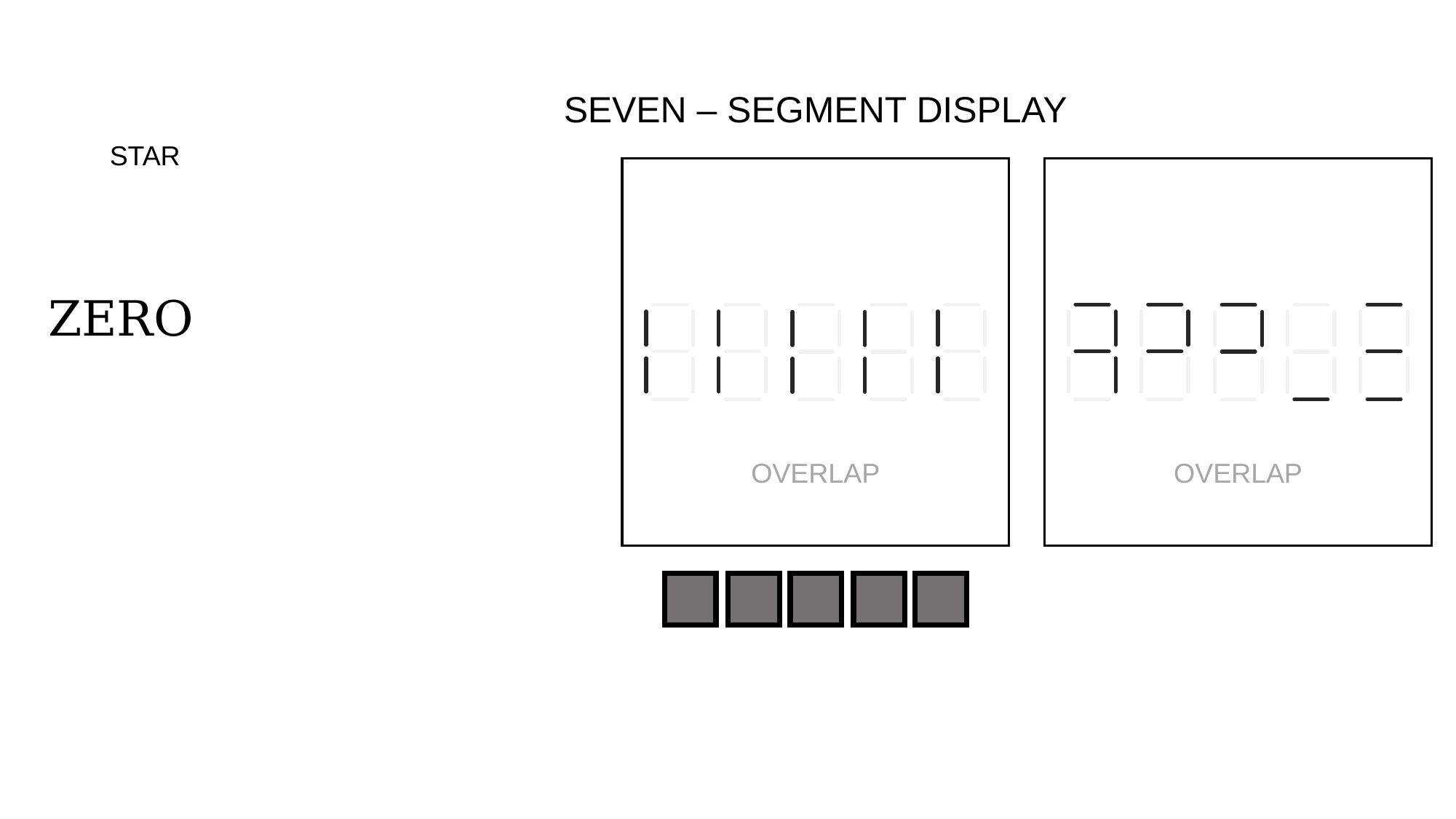

SEVEN – SEGMENT DISPLAY
STAR

ZERO
OVERLAP
OVERLAP